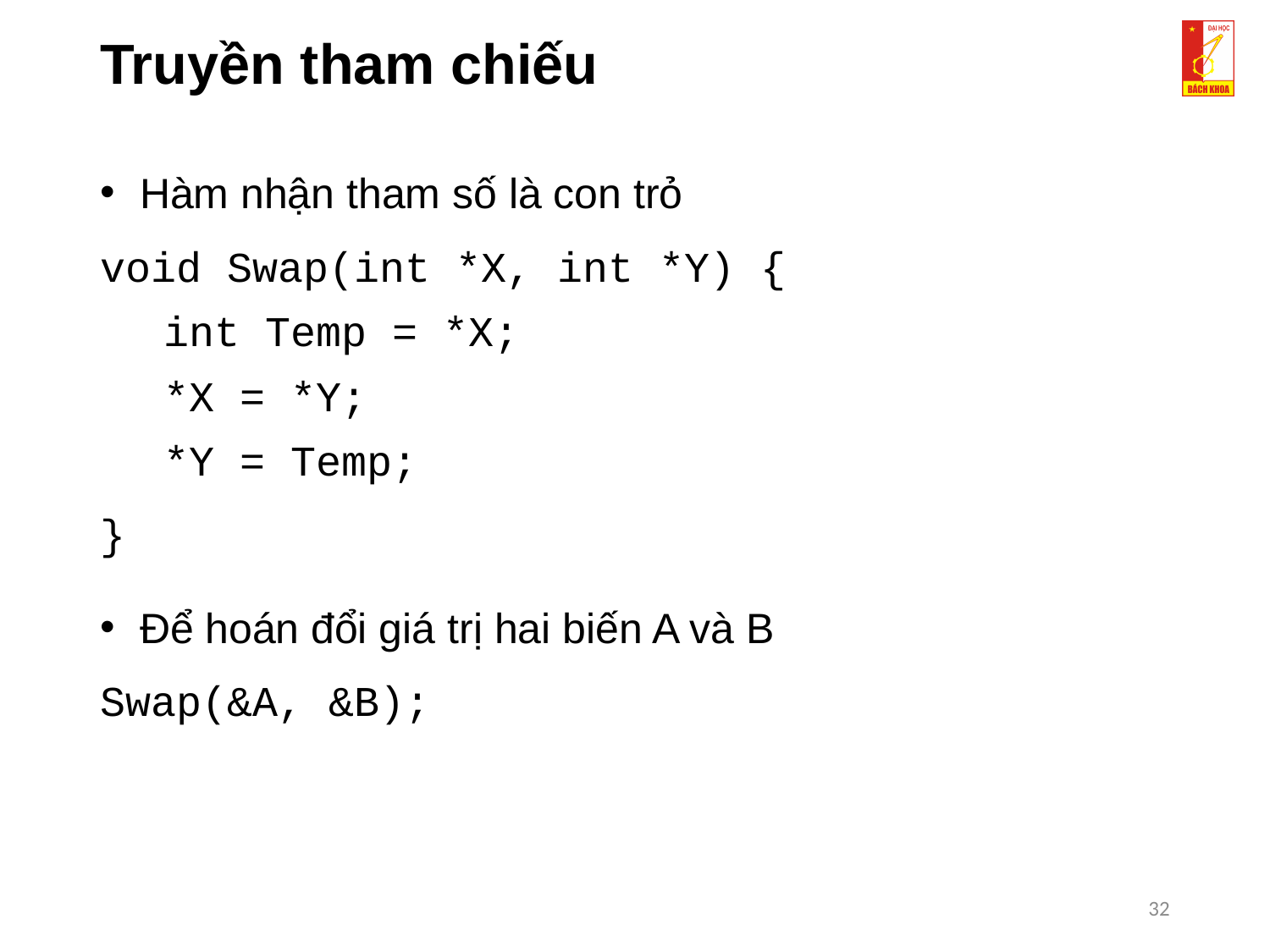

# Truyền tham chiếu
Hàm nhận tham số là con trỏ
void Swap(int *X, int *Y) {
int Temp = *X;
*X = *Y;
*Y = Temp;
}
Để hoán đổi giá trị hai biến A và B
Swap(&A, &B);
32